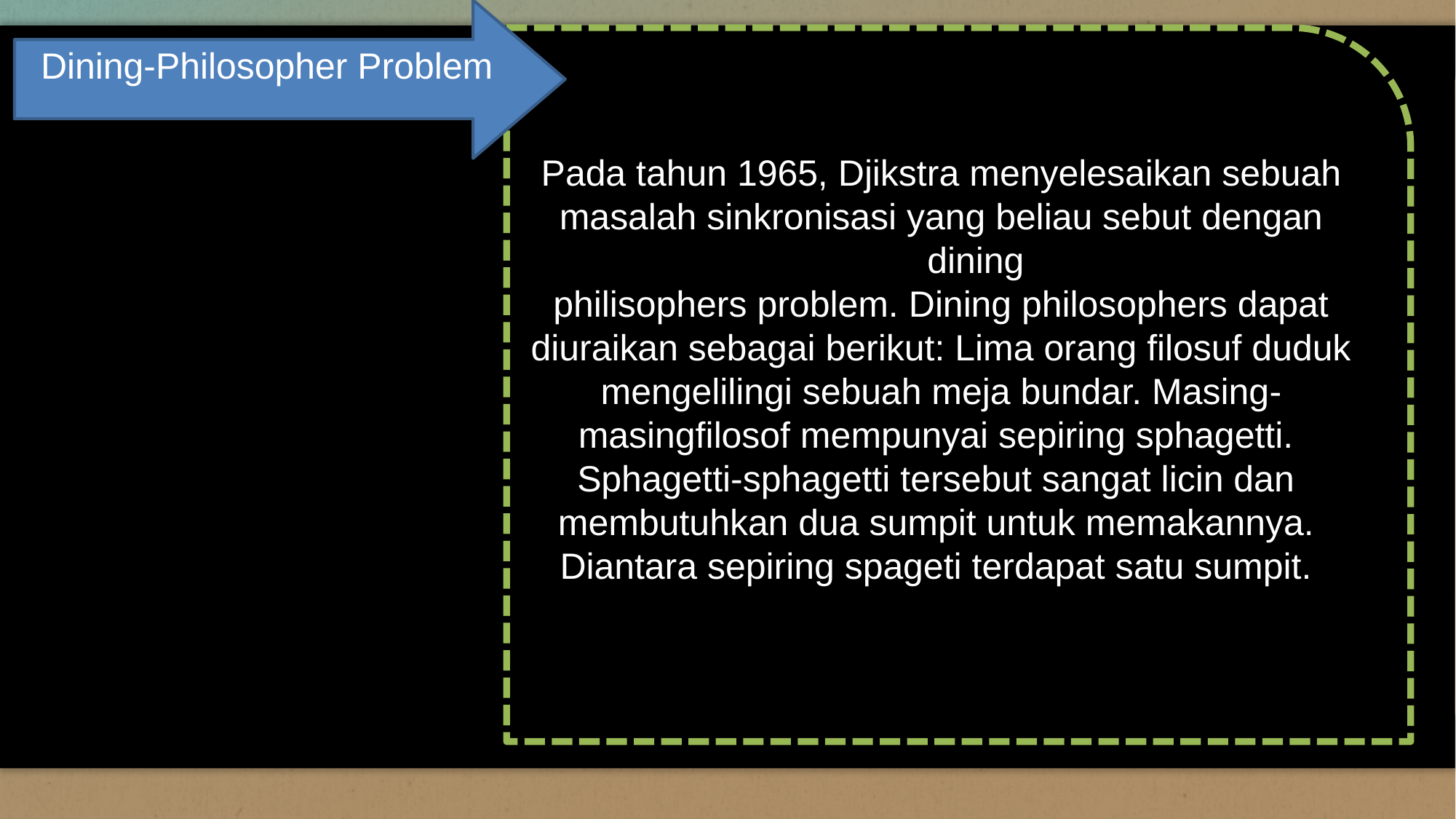

Dining-Philosopher Problem

Pada tahun 1965, Djikstra menyelesaikan sebuah
masalah sinkronisasi yang beliau sebut dengan dining
philisophers problem. Dining philosophers dapat
diuraikan sebagai berikut: Lima orang filosuf duduk
mengelilingi sebuah meja bundar. Masing-
masingfilosof mempunyai sepiring sphagetti.
Sphagetti-sphagetti tersebut sangat licin dan
membutuhkan dua sumpit untuk memakannya.
Diantara sepiring spageti terdapat satu sumpit.